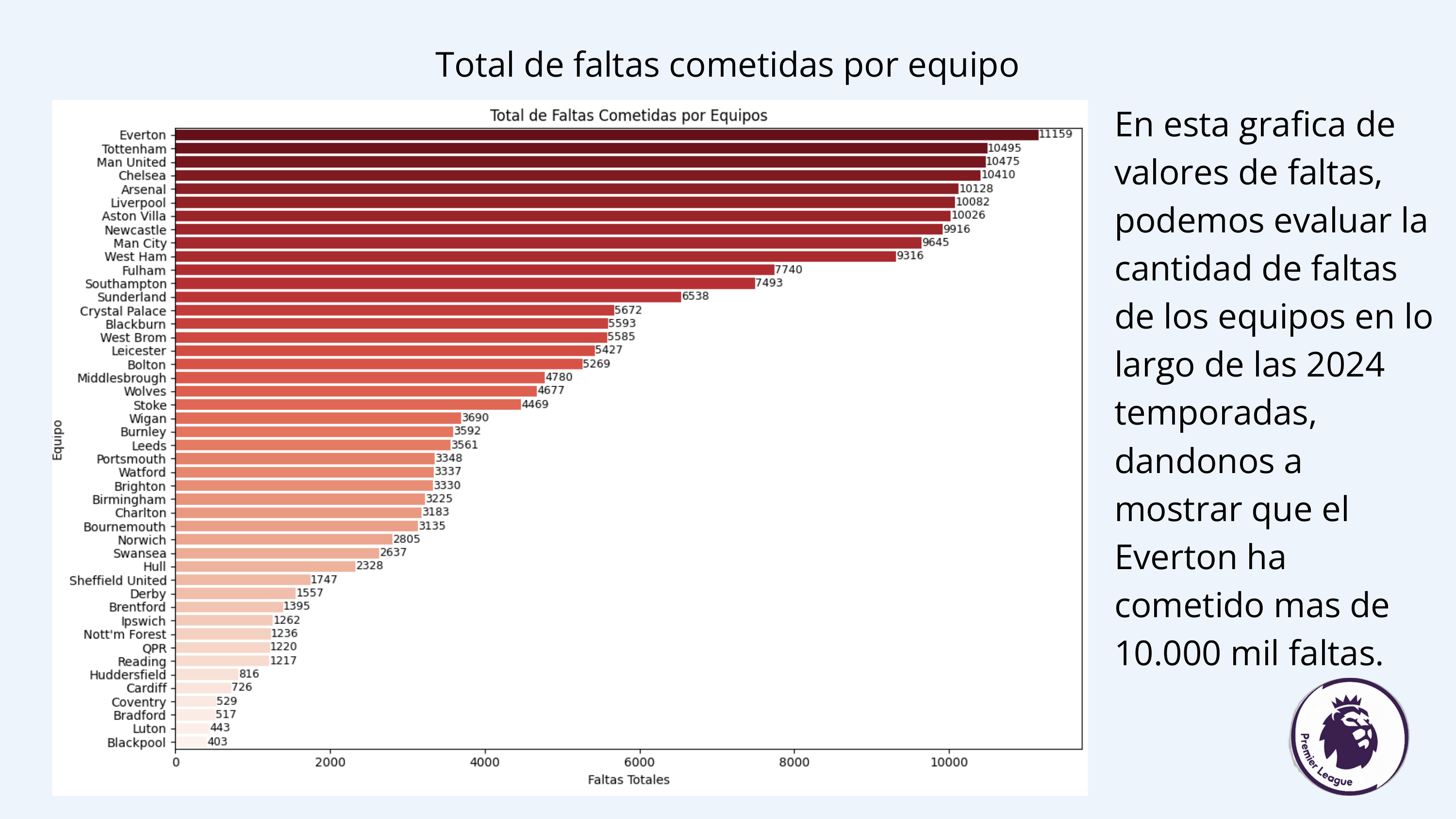

Total de faltas cometidas por equipo
En esta grafica de valores de faltas, podemos evaluar la cantidad de faltas de los equipos en lo largo de las 2024 temporadas, dandonos a mostrar que el Everton ha cometido mas de 10.000 mil faltas.